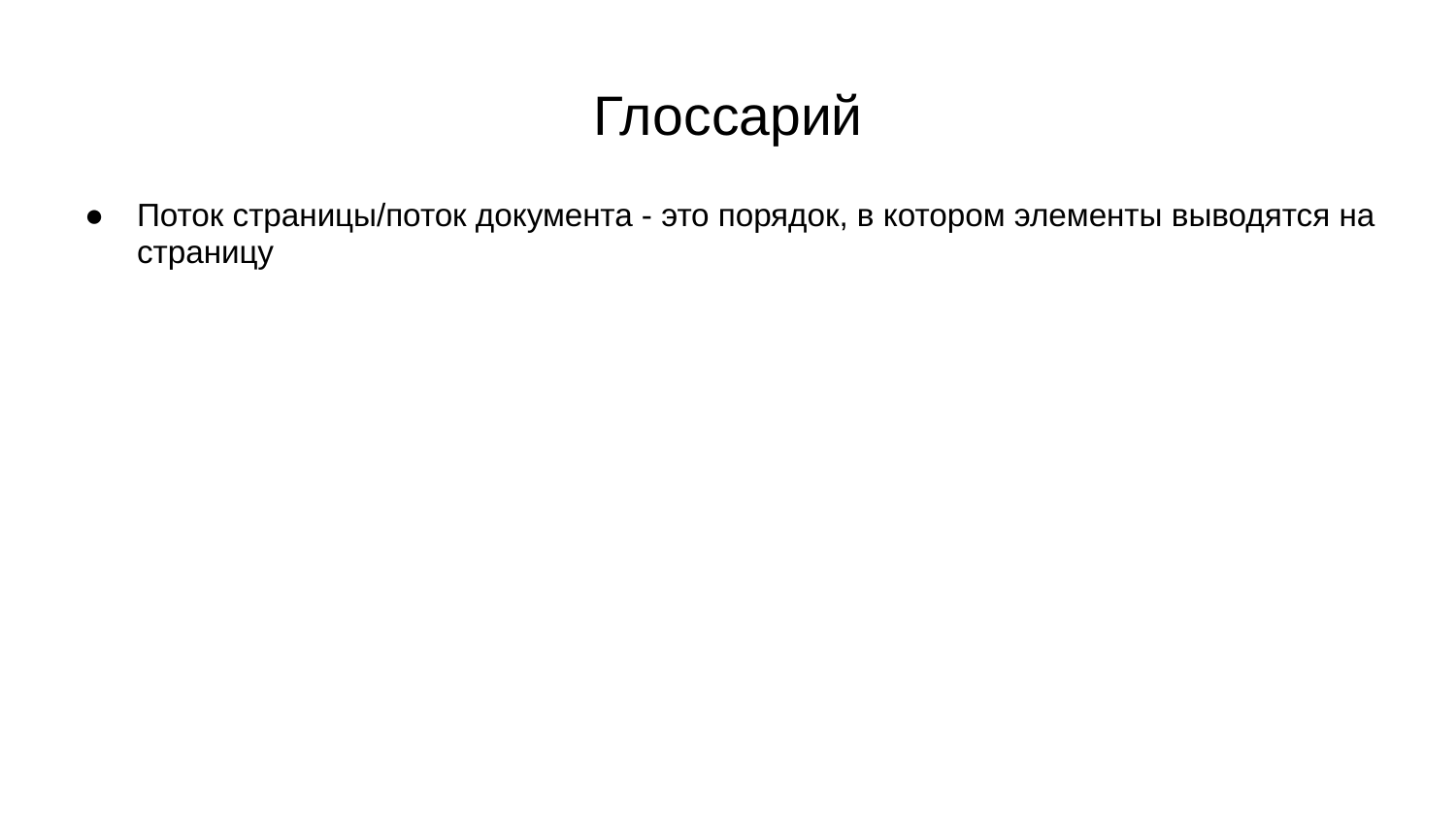

# Глоссарий
Поток страницы/поток документа - это порядок, в котором элементы выводятся на страницу